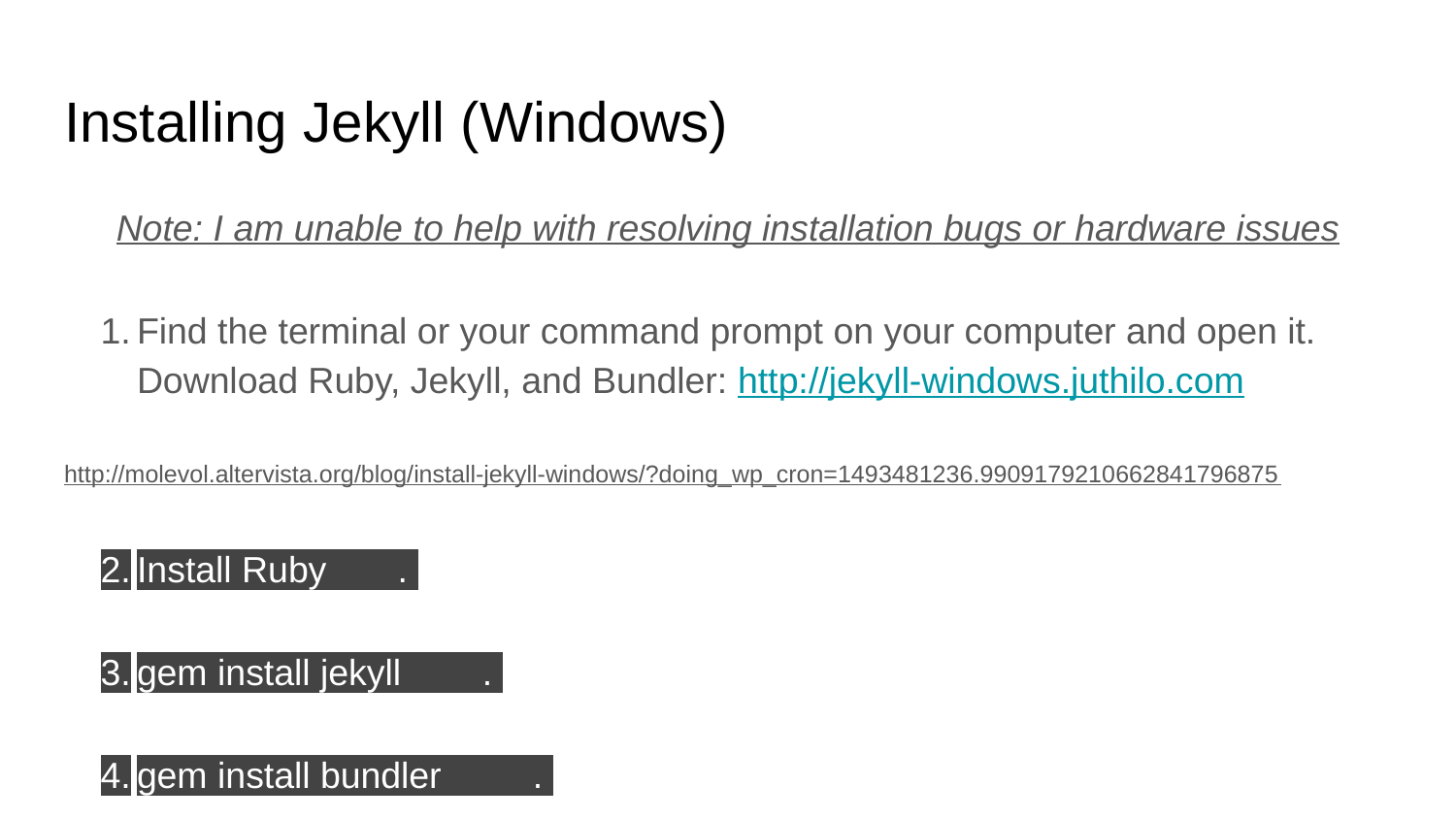

# Installing Jekyll (Windows)
Note: I am unable to help with resolving installation bugs or hardware issues
Find the terminal or your command prompt on your computer and open it. Download Ruby, Jekyll, and Bundler: http://jekyll-windows.juthilo.com
http://molevol.altervista.org/blog/install-jekyll-windows/?doing_wp_cron=1493481236.9909179210662841796875
Install Ruby       .
gem install jekyll        .
gem install bundler         .